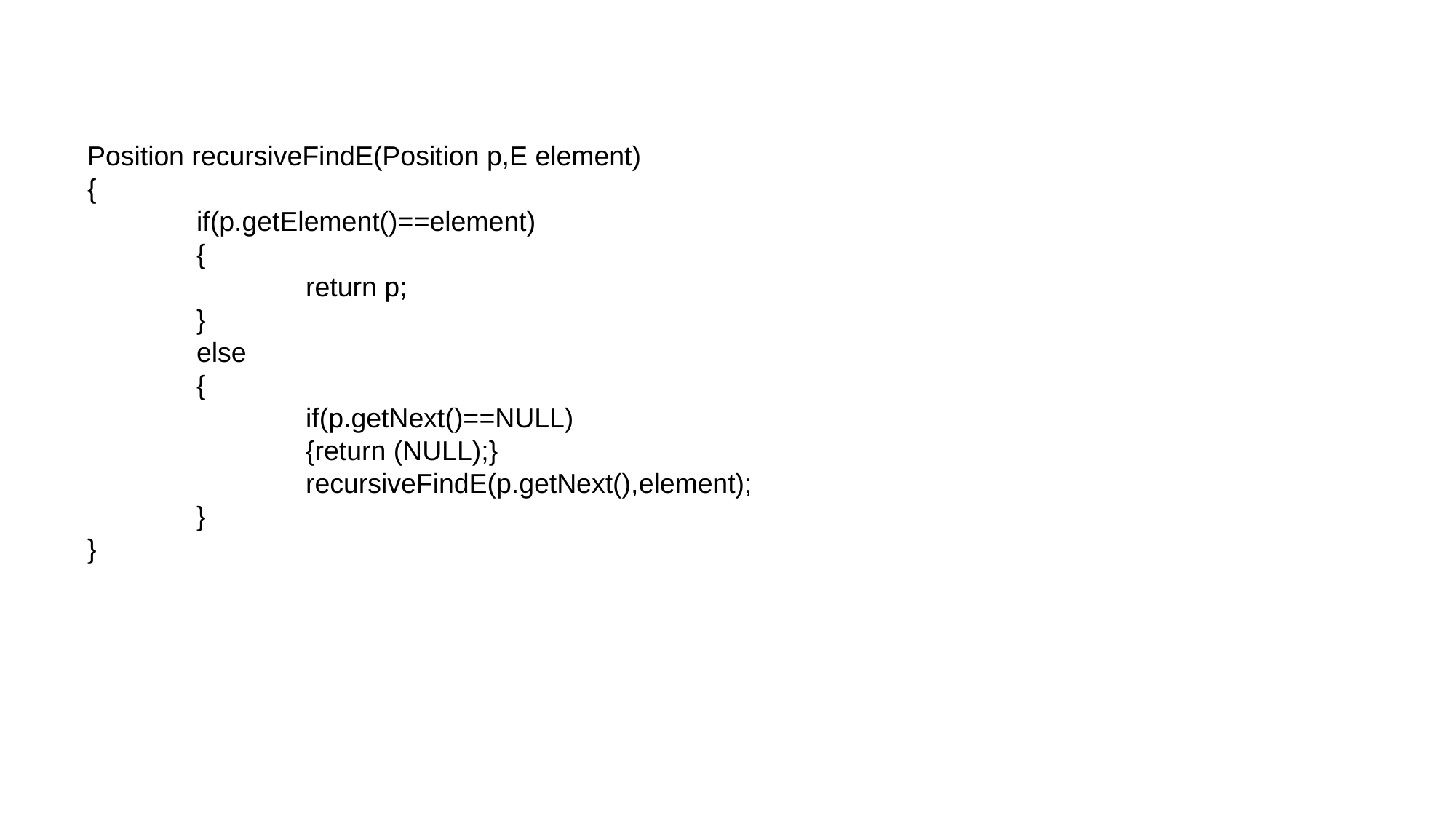

Position recursiveFindE(Position p,E element)
{
	if(p.getElement()==element)
	{
		return p;
	}
	else
	{
		if(p.getNext()==NULL)
		{return (NULL);}
		recursiveFindE(p.getNext(),element);
	}
}